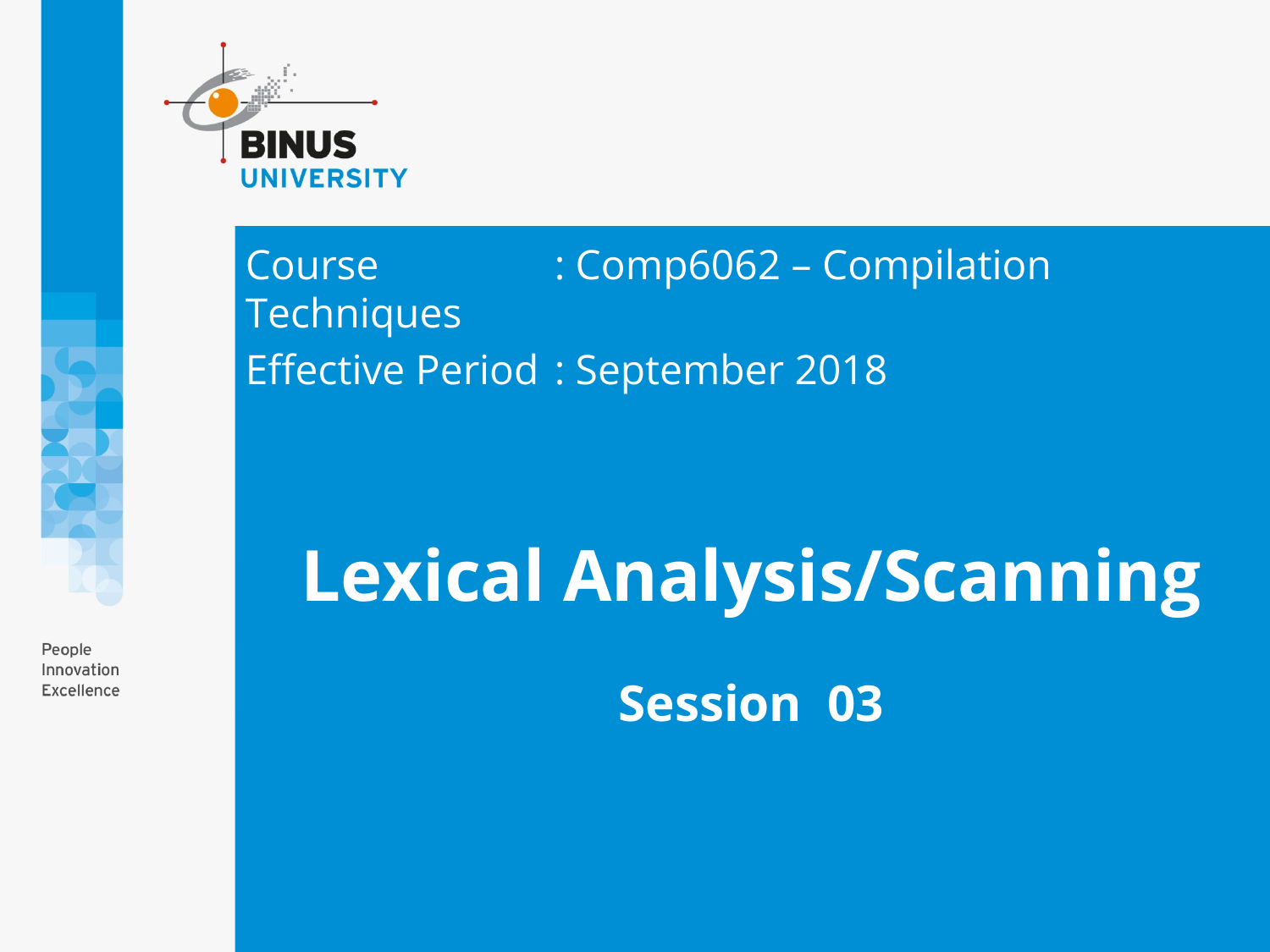

Course		: Comp6062 – Compilation Techniques
Effective Period	: September 2018
# Lexical Analysis/Scanning Session  03